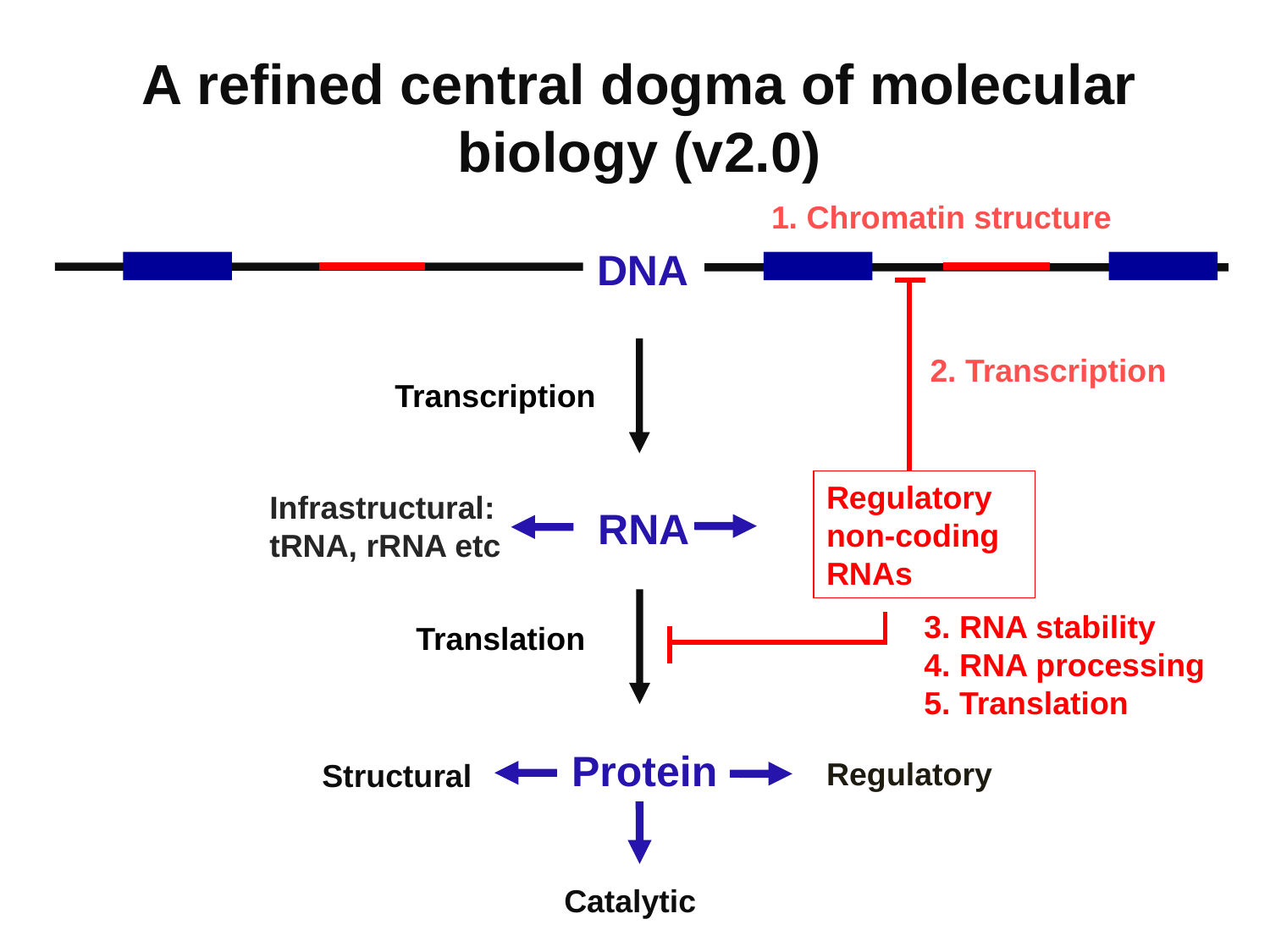

# A refined central dogma of molecular biology (v2.0)
1. Chromatin structure
DNA

2. Transcription
Transcription
Regulatory
non-coding RNAs
Infrastructural:
tRNA, rRNA etc

RNA

3. RNA stability
4. RNA processing
5. Translation
Translation
Protein

Regulatory
Structural

Catalytic